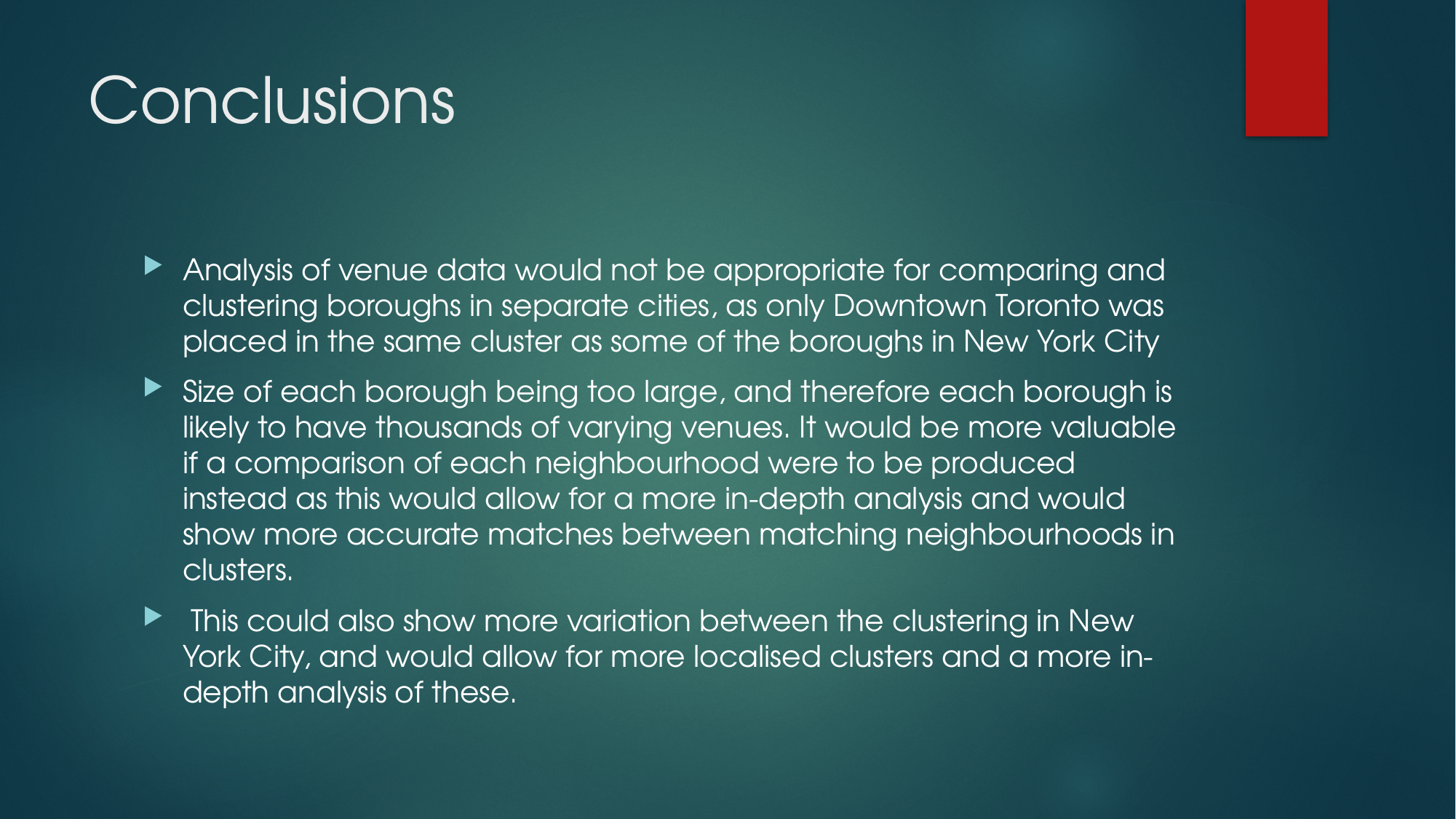

# Conclusions
Analysis of venue data would not be appropriate for comparing and clustering boroughs in separate cities, as only Downtown Toronto was placed in the same cluster as some of the boroughs in New York City
Size of each borough being too large, and therefore each borough is likely to have thousands of varying venues. It would be more valuable if a comparison of each neighbourhood were to be produced instead as this would allow for a more in-depth analysis and would show more accurate matches between matching neighbourhoods in clusters.
 This could also show more variation between the clustering in New York City, and would allow for more localised clusters and a more in-depth analysis of these.